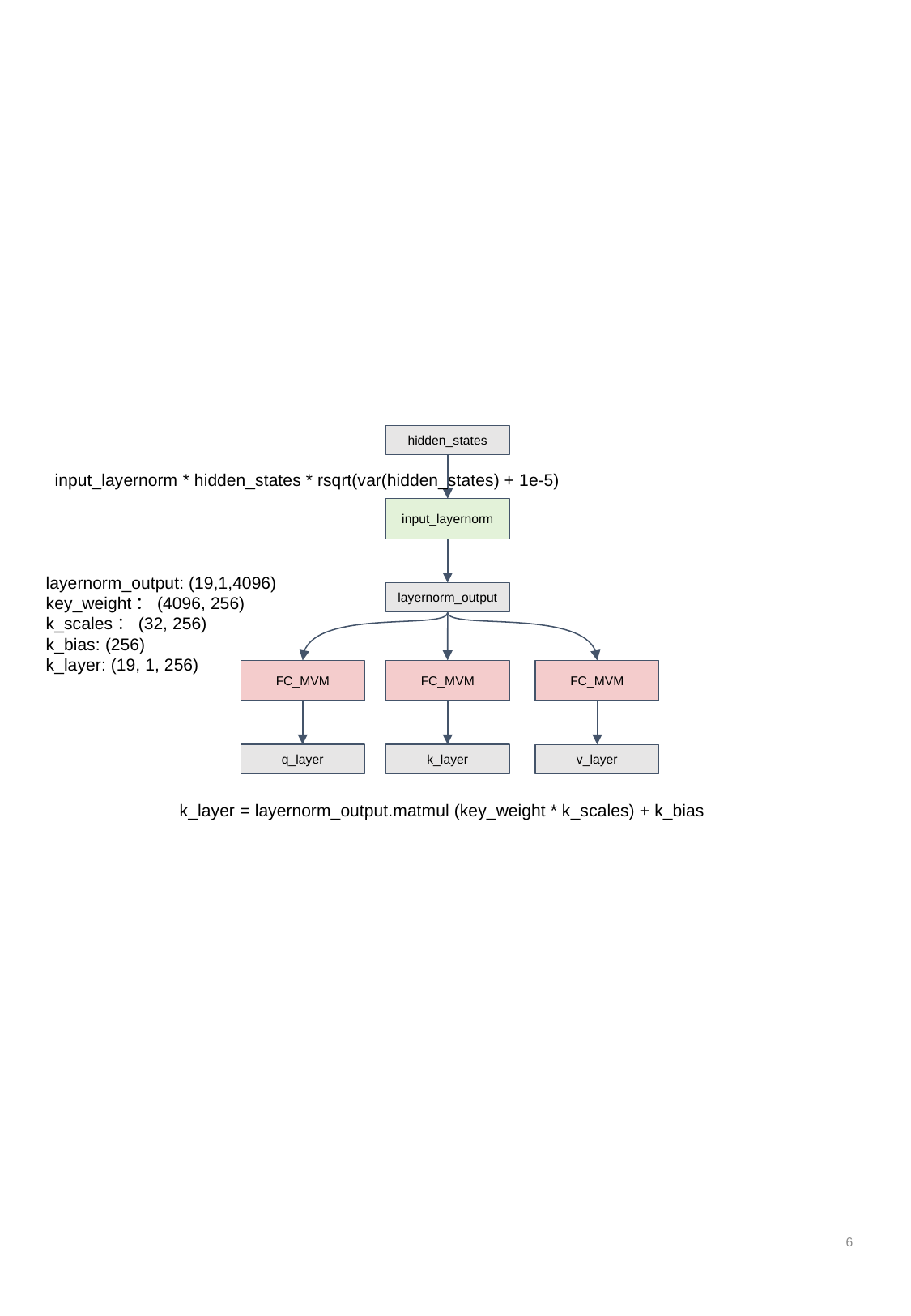

hidden_states
input_layernorm * hidden_states * rsqrt(var(hidden_states) + 1e-5)
input_layernorm
layernorm_output: (19,1,4096)
key_weight：(4096, 256)
k_scales：(32, 256)
k_bias: (256)
k_layer: (19, 1, 256)
layernorm_output
FC_MVM
FC_MVM
FC_MVM
q_layer
k_layer
v_layer
k_layer = layernorm_output.matmul (key_weight * k_scales) + k_bias
6